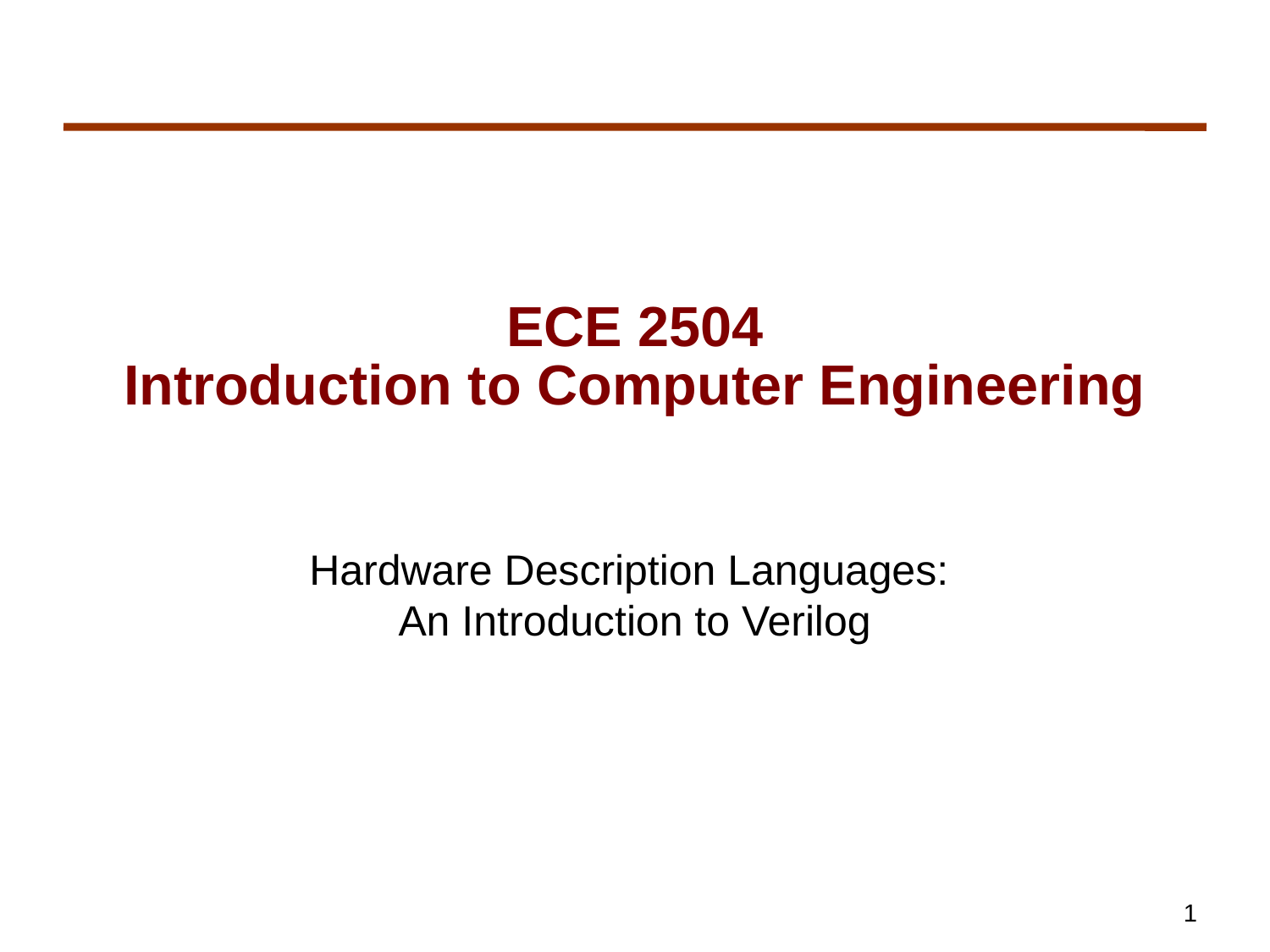

# ECE 2504 Introduction to Computer Engineering
Hardware Description Languages:
An Introduction to Verilog